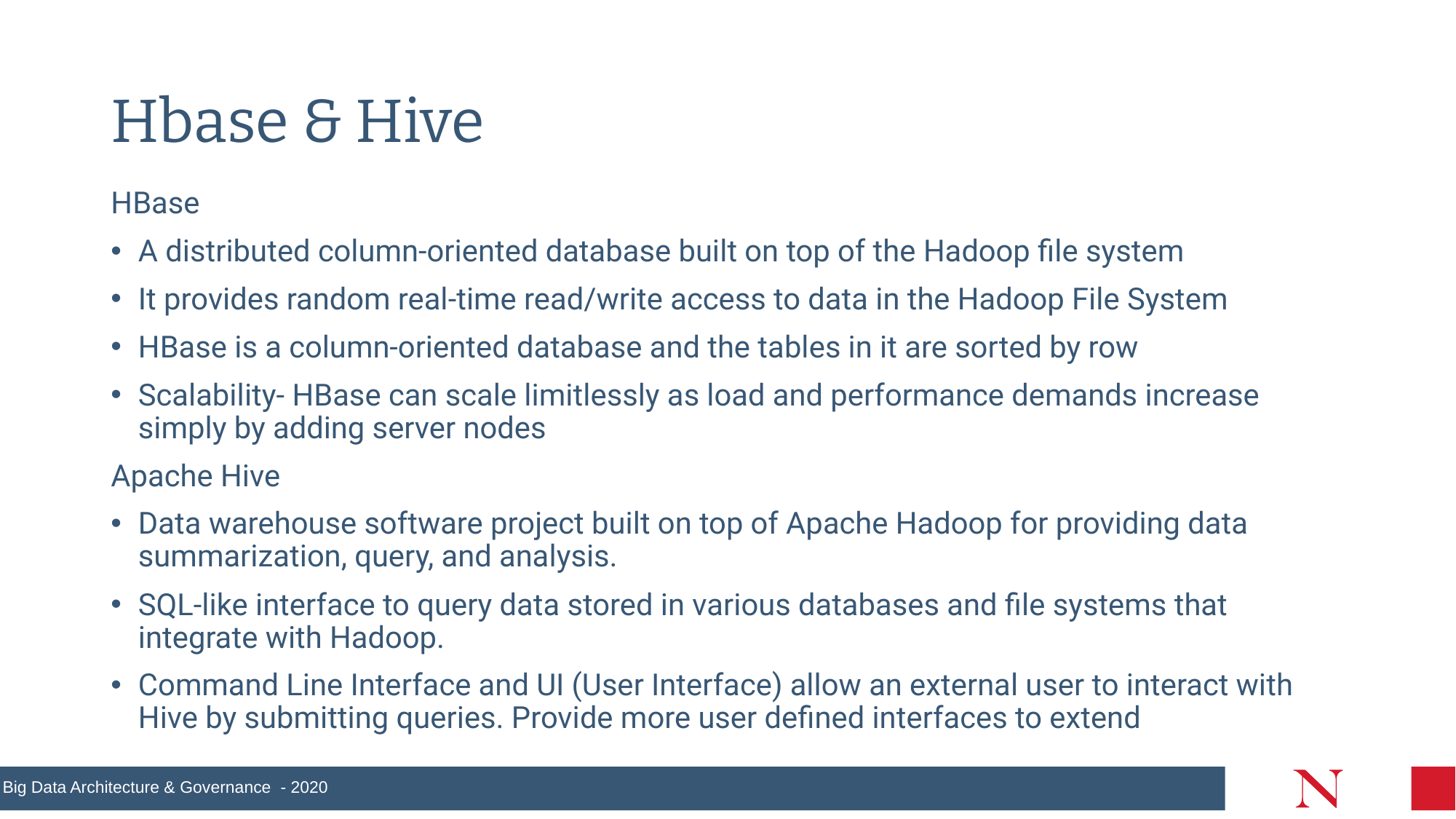

# Hbase & Hive
HBase
A distributed column-oriented database built on top of the Hadoop file system
It provides random real-time read/write access to data in the Hadoop File System
HBase is a column-oriented database and the tables in it are sorted by row
Scalability- HBase can scale limitlessly as load and performance demands increase simply by adding server nodes
Apache Hive
Data warehouse software project built on top of Apache Hadoop for providing data summarization, query, and analysis.
SQL-like interface to query data stored in various databases and file systems that integrate with Hadoop.
Command Line Interface and UI (User Interface) allow an external user to interact with Hive by submitting queries. Provide more user defined interfaces to extend